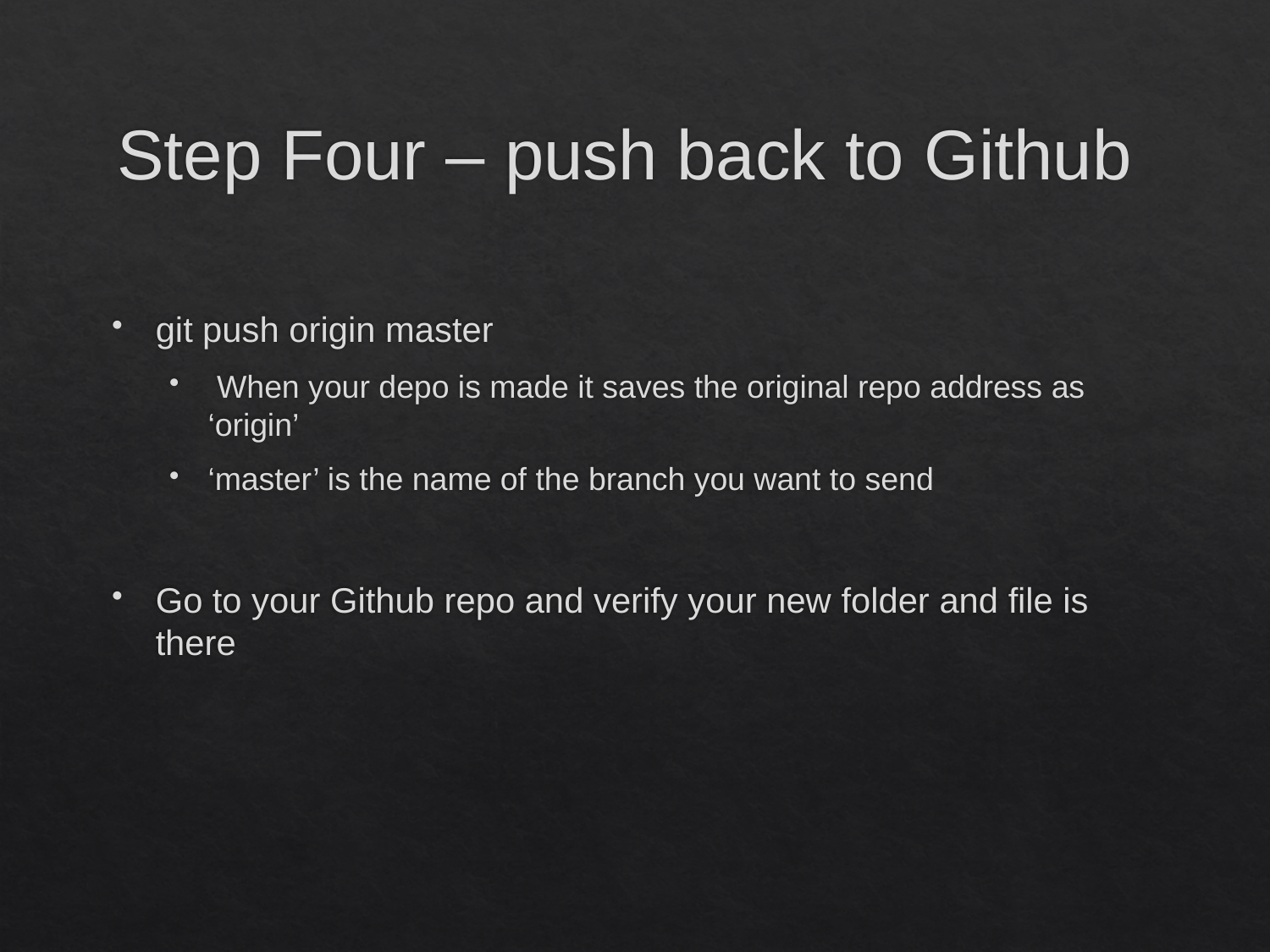

# Step Four – push back to Github

git push origin master
 When your depo is made it saves the original repo address as ‘origin’
‘master’ is the name of the branch you want to send

Go to your Github repo and verify your new folder and file is there